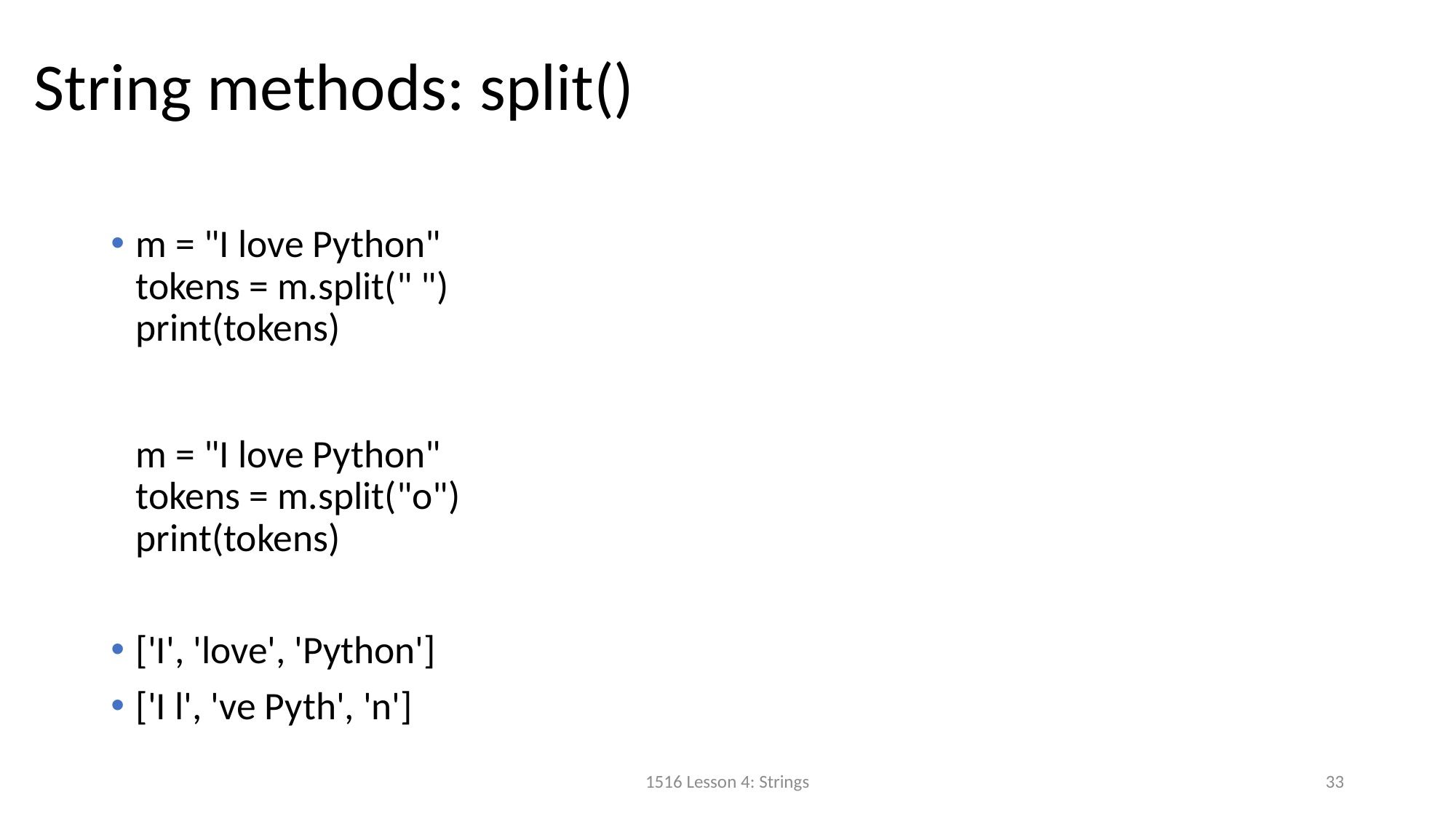

# String methods: split()
m = "I love Python"
tokens = m.split(" ")
print(tokens)
m = "I love Python"
tokens = m.split("o")
print(tokens)

['I', 'love', 'Python']
['I l', 've Pyth', 'n']

1516 Lesson 4: Strings
33